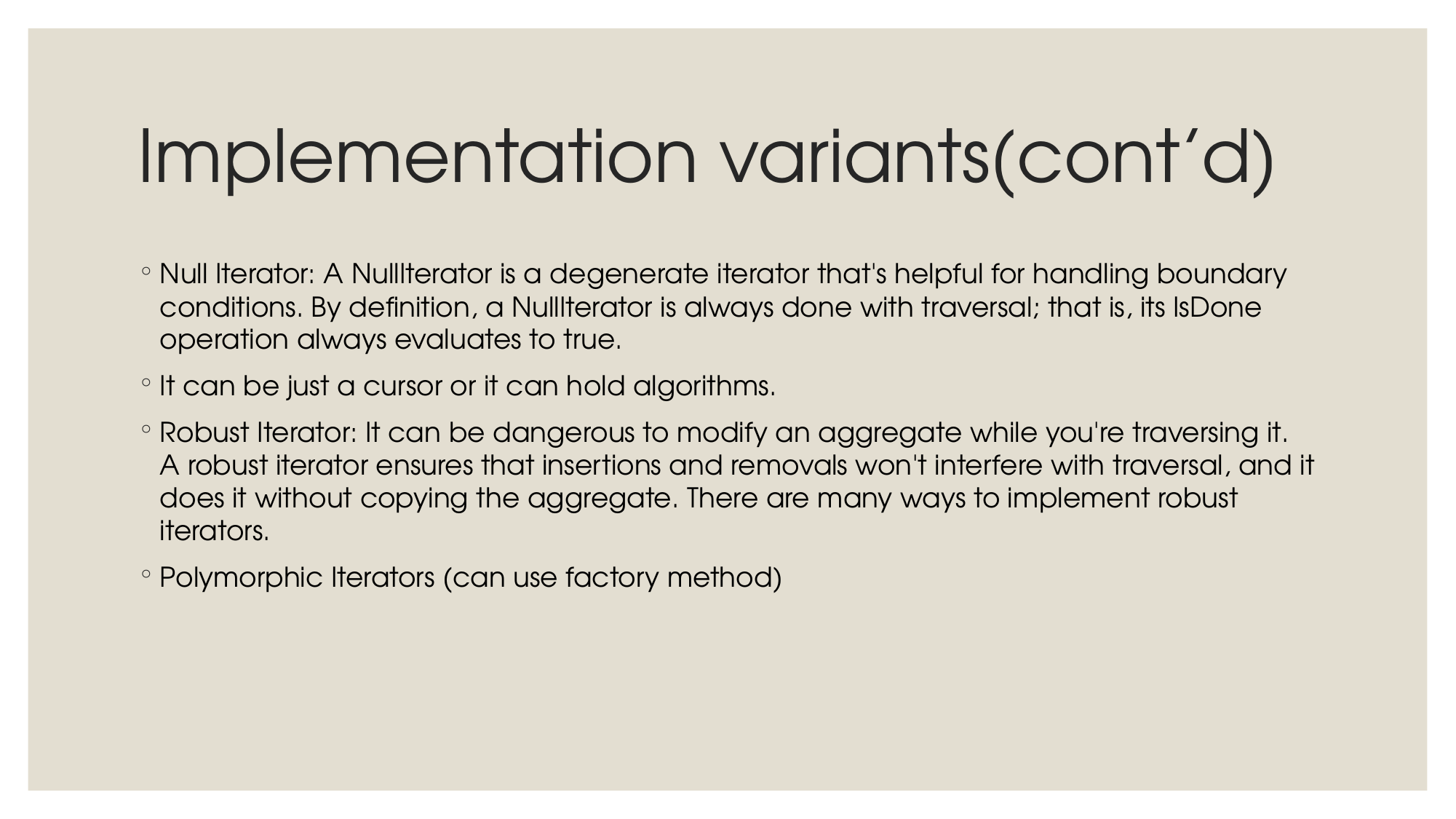

# Implementation variants(cont’d)
Null Iterator: A NullIterator is a degenerate iterator that's helpful for handling boundary conditions. By definition, a NullIterator is always done with traversal; that is, its IsDone operation always evaluates to true.
It can be just a cursor or it can hold algorithms.
Robust Iterator: It can be dangerous to modify an aggregate while you're traversing it. A robust iterator ensures that insertions and removals won't interfere with traversal, and it does it without copying the aggregate. There are many ways to implement robust iterators.
Polymorphic Iterators (can use factory method)